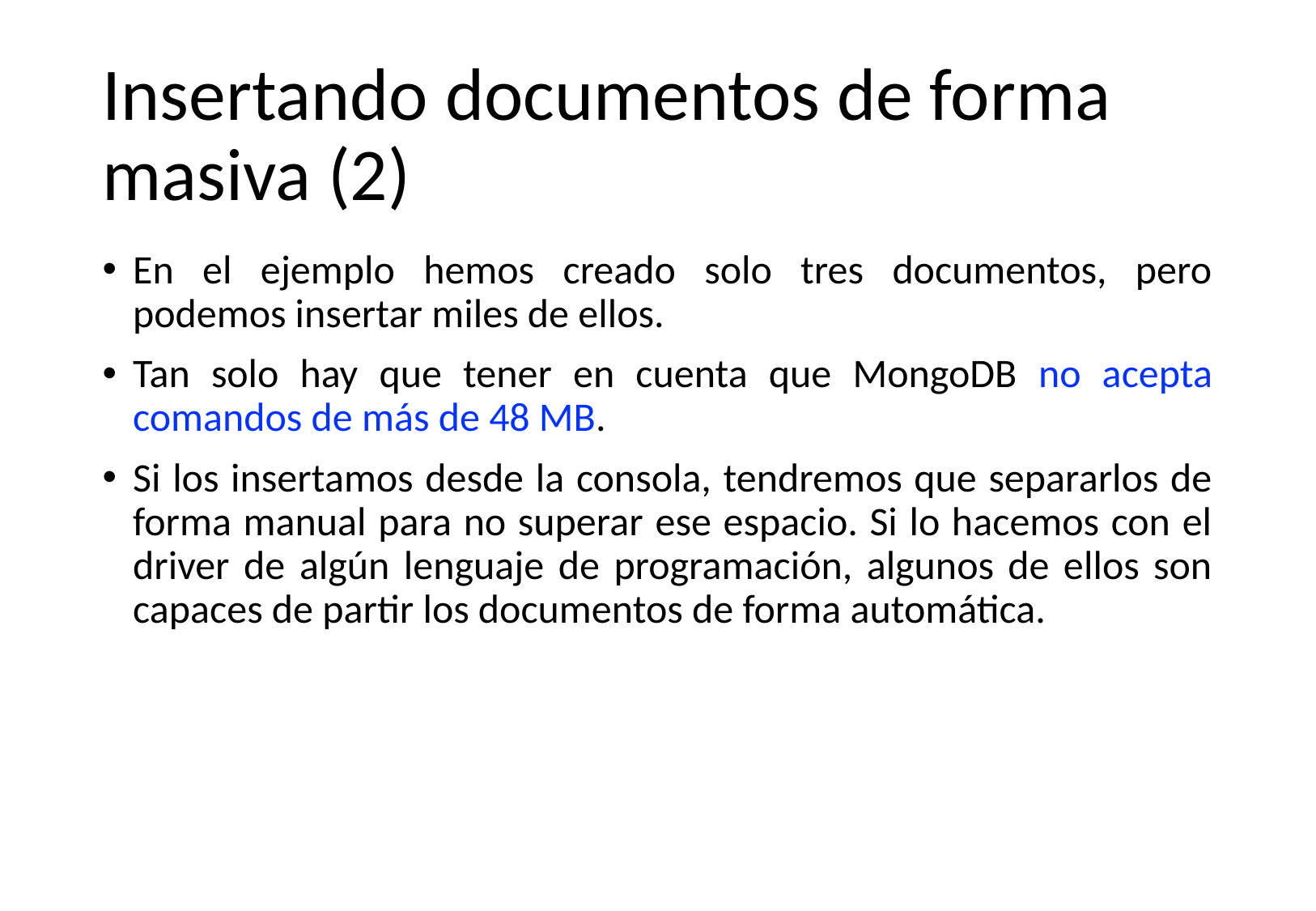

# Insertando documentos de forma masiva (2)
En el ejemplo hemos creado solo tres documentos, pero podemos insertar miles de ellos.
Tan solo hay que tener en cuenta que MongoDB no acepta comandos de más de 48 MB.
Si los insertamos desde la consola, tendremos que separarlos de forma manual para no superar ese espacio. Si lo hacemos con el driver de algún lenguaje de programación, algunos de ellos son capaces de partir los documentos de forma automática.